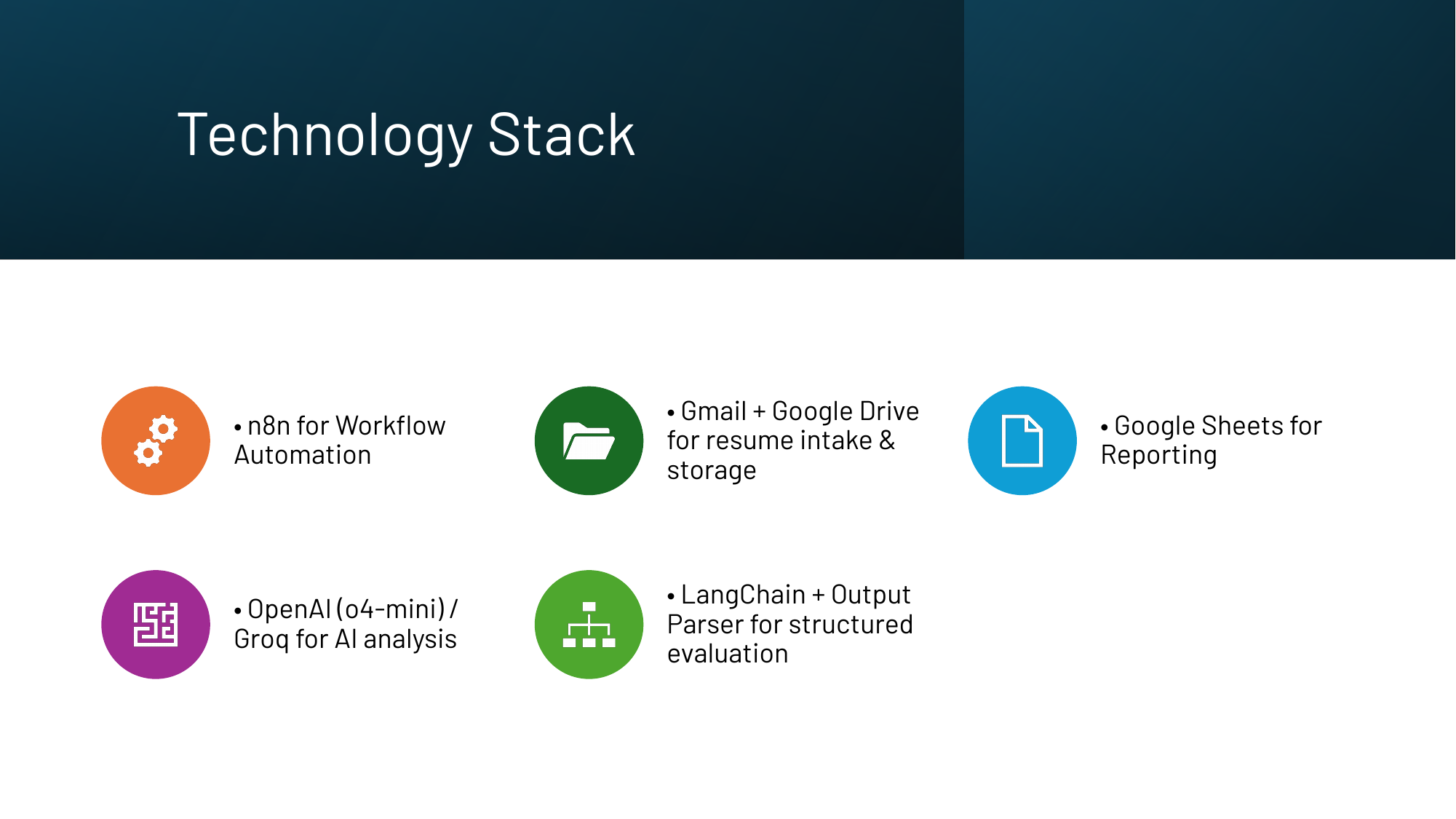

# Technology Stack
• n8n for Workflow Automation
• Gmail + Google Drive for resume intake & storage
• Google Sheets for Reporting
• OpenAI (o4-mini) / Groq for AI analysis
• LangChain + Output Parser for structured evaluation